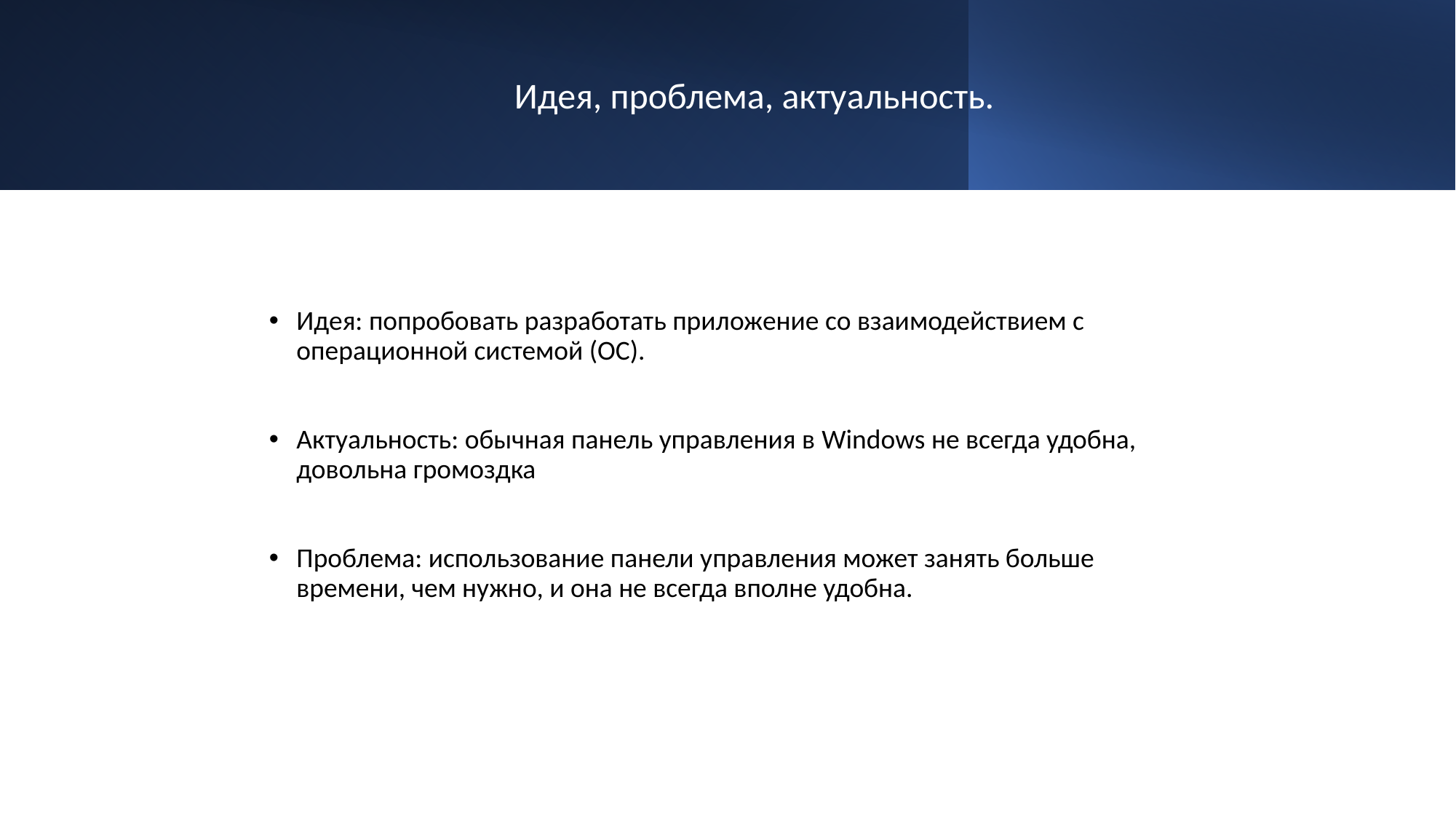

# Идея, проблема, актуальность.
Идея: попробовать разработать приложение со взаимодействием с операционной системой (ОС).

Актуальность: обычная панель управления в Windows не всегда удобна, довольна громоздка

Проблема: использование панели управления может занять больше времени, чем нужно, и она не всегда вполне удобна.